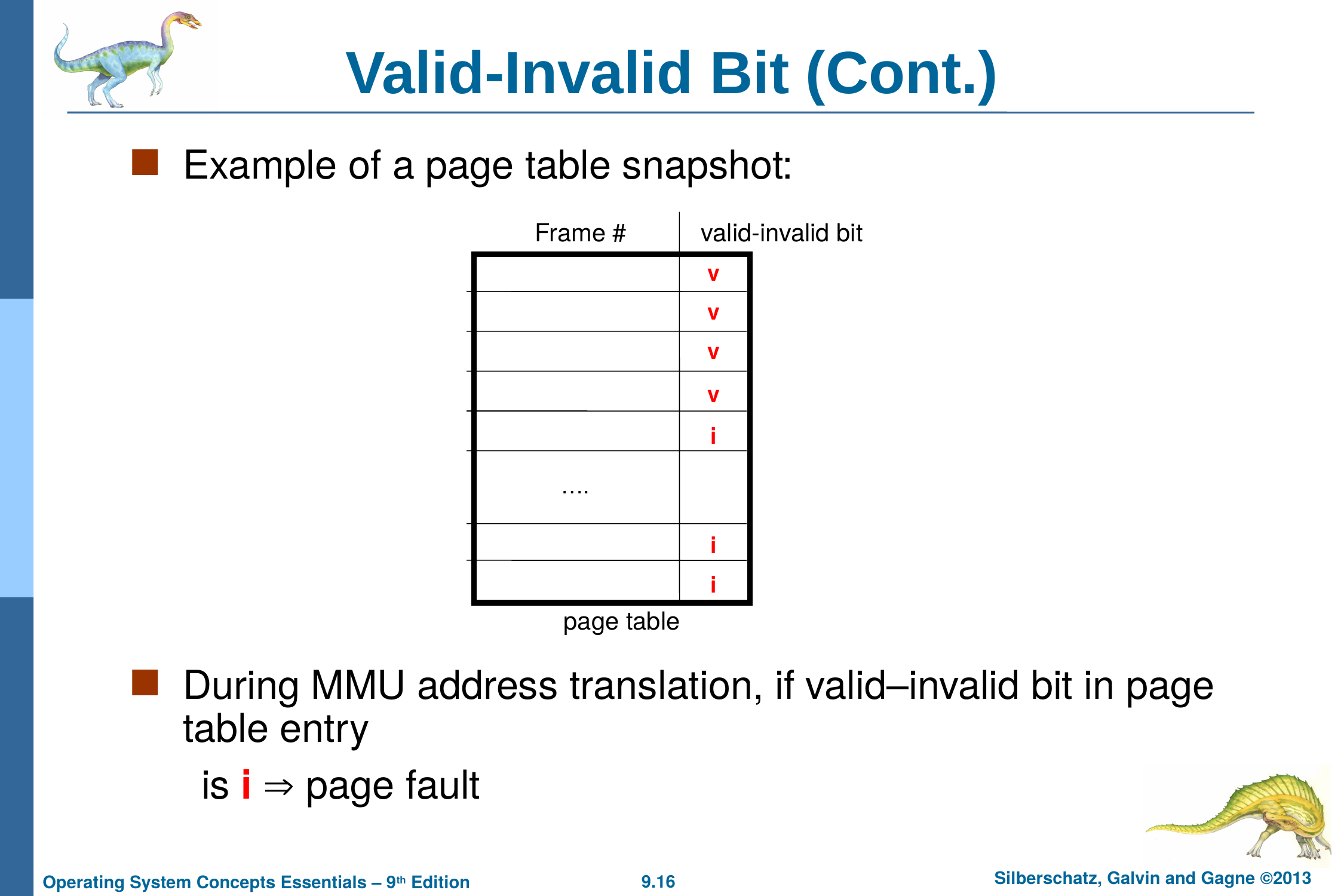

# Valid-Invalid Bit (Cont.)
Example of a page table snapshot:
During MMU address translation, if valid–invalid bit in page table entry
      is i ⇒ page fault
Frame #
valid-invalid bit

v

v

v

v

i

….

i

i
page table